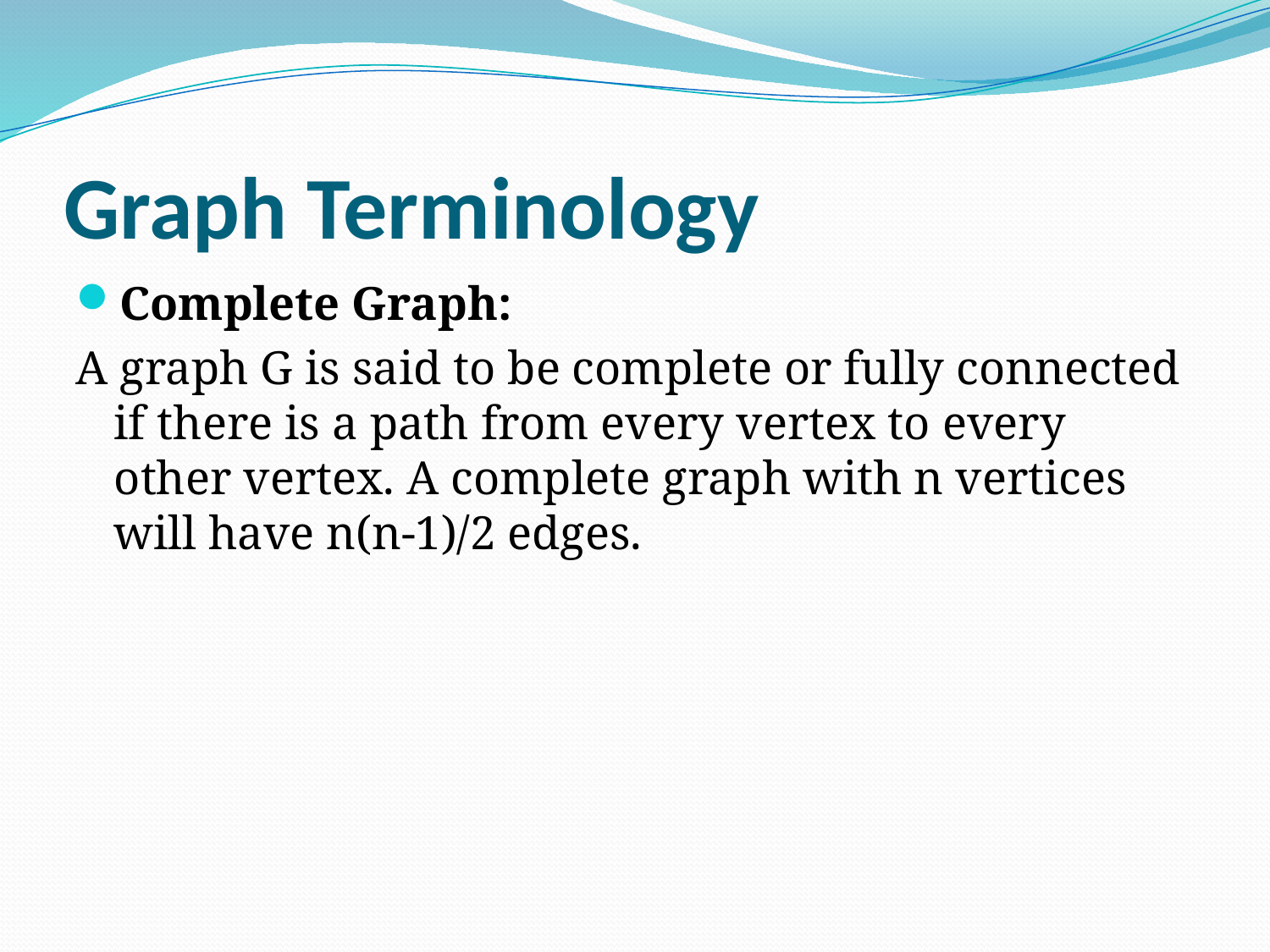

# Graph Terminology
Complete Graph:
A graph G is said to be complete or fully connected if there is a path from every vertex to every other vertex. A complete graph with n vertices will have n(n-1)/2 edges.